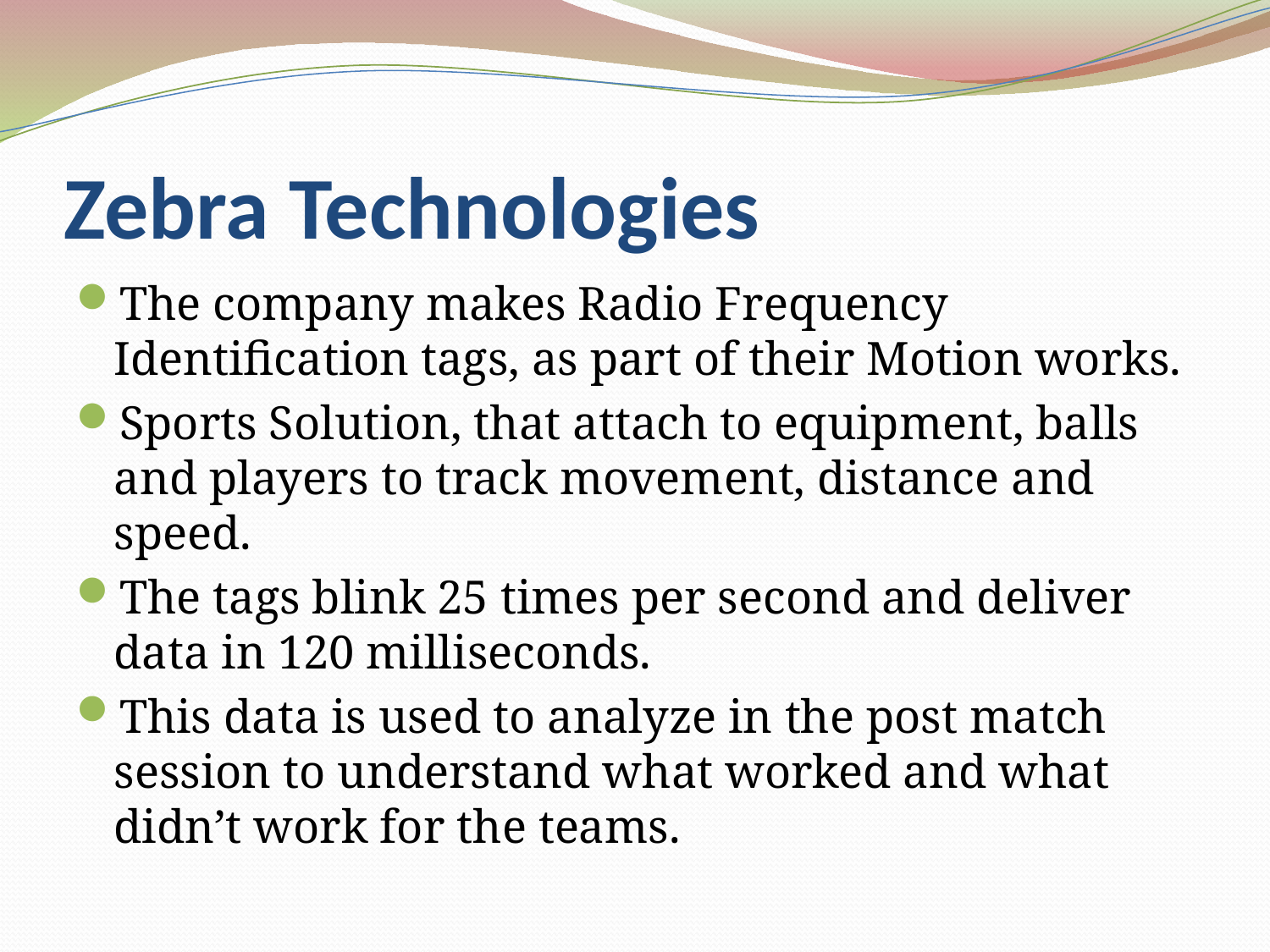

# Zebra Technologies
The company makes Radio Frequency Identification tags, as part of their Motion works.
Sports Solution, that attach to equipment, balls and players to track movement, distance and speed.
The tags blink 25 times per second and deliver data in 120 milliseconds.
This data is used to analyze in the post match session to understand what worked and what didn’t work for the teams.